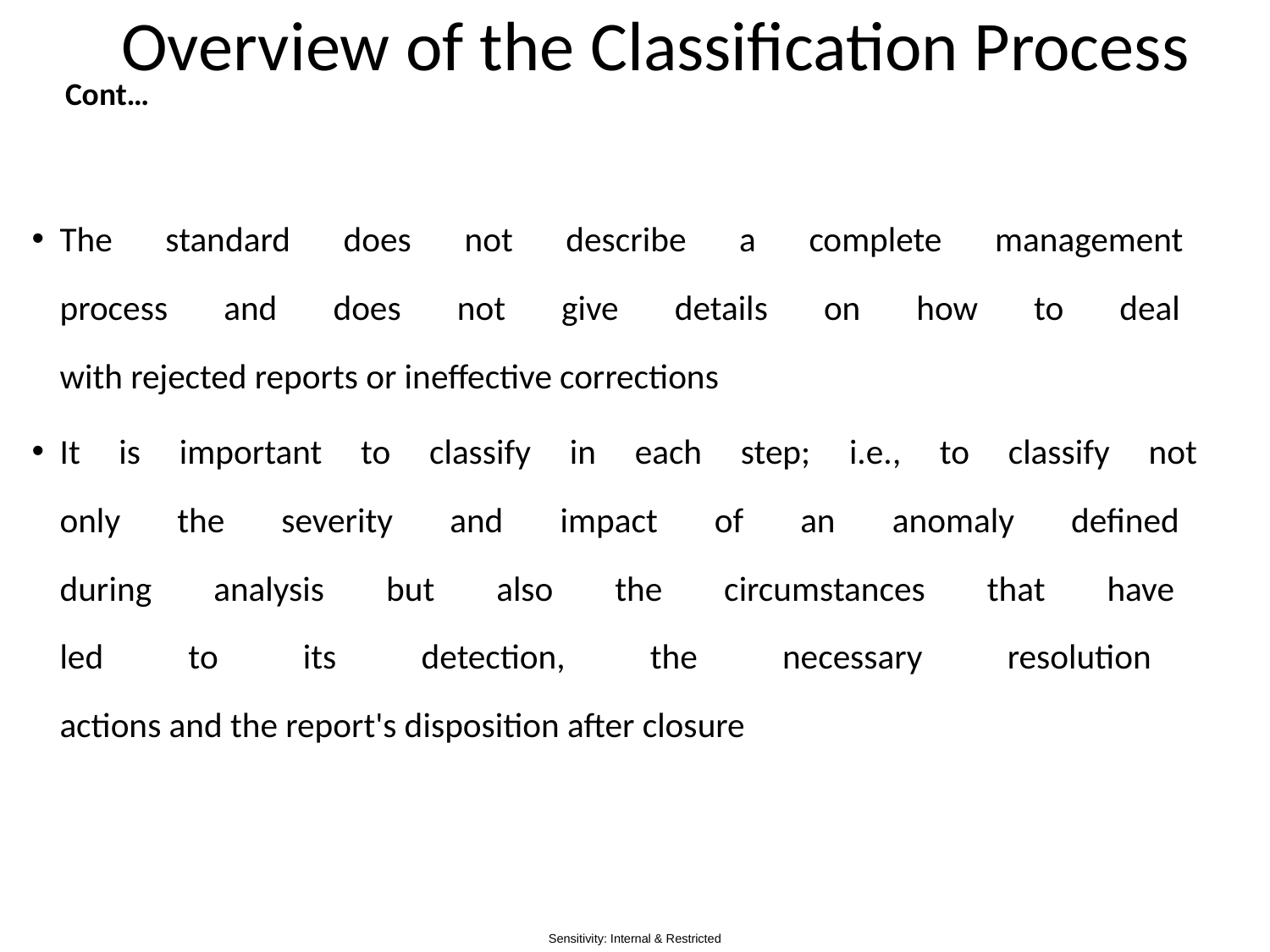

# Overview of the Classification Process
Cont…
The standard does not describe a complete management
process and does not give details on how to deal
with rejected reports or ineffective corrections
It is important to classify in each step; i.e., to classify not
only the severity and impact of an anomaly defined
during analysis but also the circumstances that have
led to its detection, the necessary resolution
actions and the report's disposition after closure